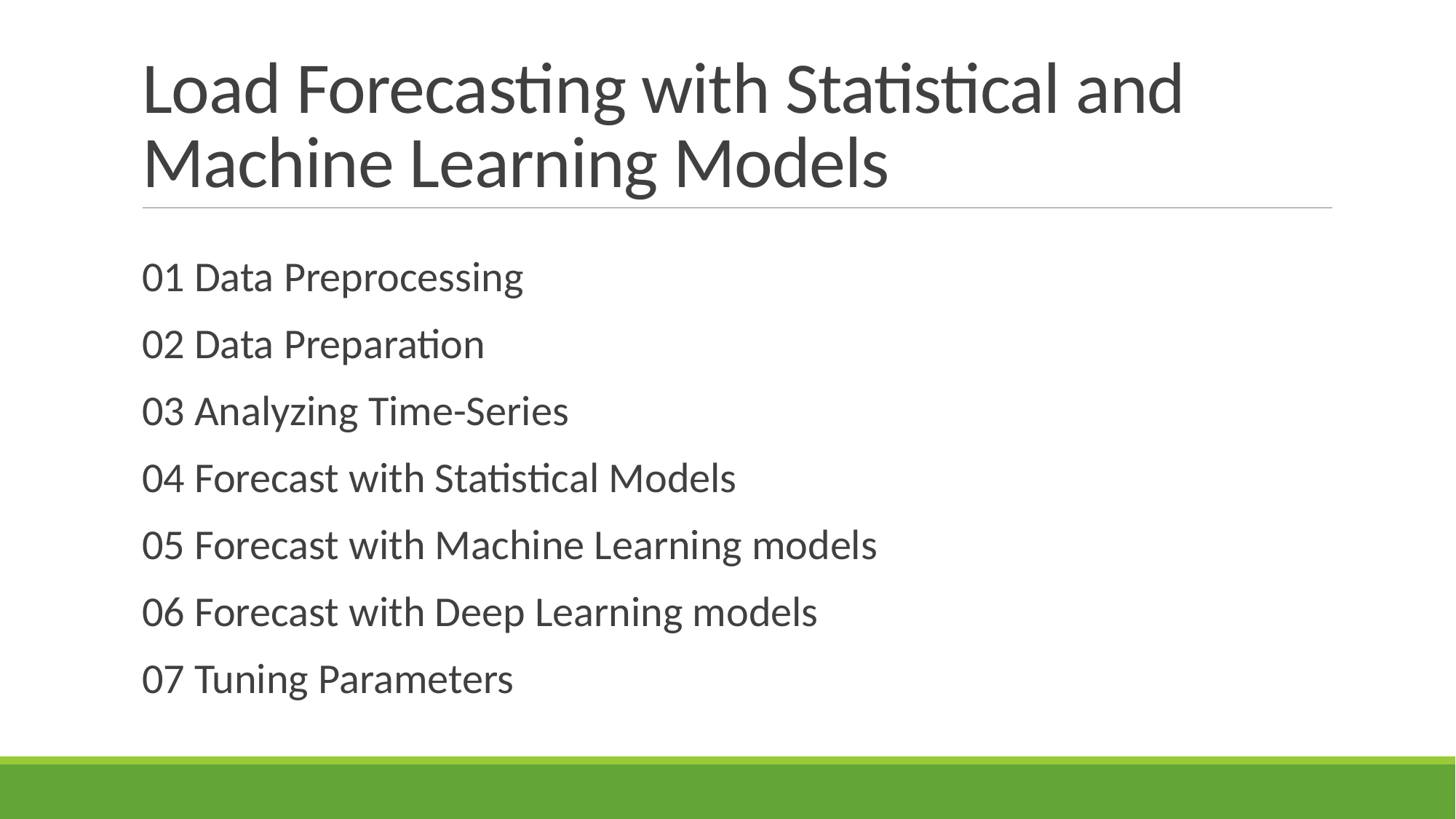

# Load Forecasting with Statistical and Machine Learning Models
01 Data Preprocessing
02 Data Preparation
03 Analyzing Time-Series
04 Forecast with Statistical Models
05 Forecast with Machine Learning models
06 Forecast with Deep Learning models
07 Tuning Parameters